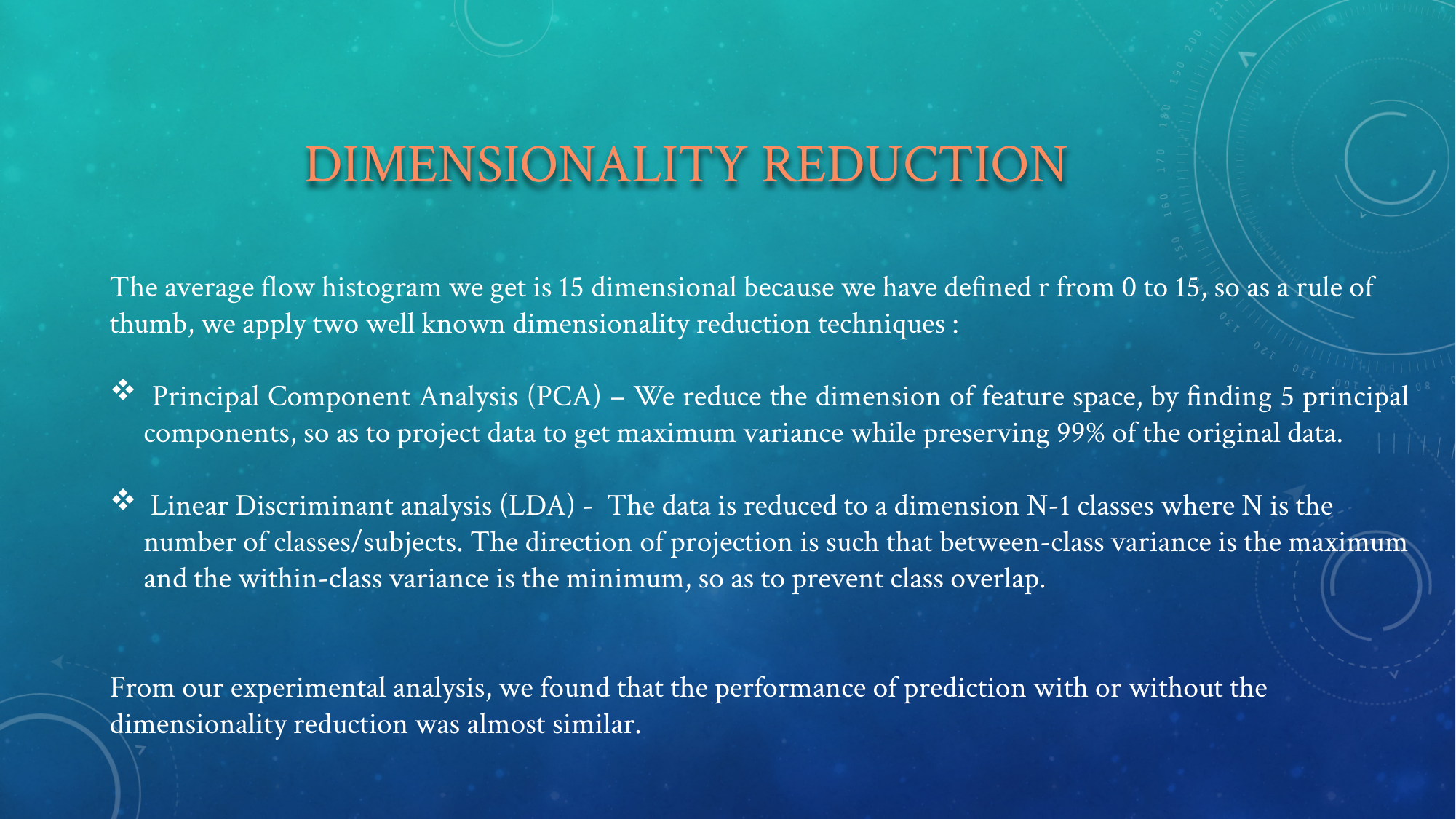

# Dimensionality reduction
The average flow histogram we get is 15 dimensional because we have defined r from 0 to 15, so as a rule of thumb, we apply two well known dimensionality reduction techniques :

 Principal Component Analysis (PCA) – We reduce the dimension of feature space, by finding 5 principal components, so as to project data to get maximum variance while preserving 99% of the original data.

 Linear Discriminant analysis (LDA) -  The data is reduced to a dimension N-1 classes where N is the number of classes/subjects. The direction of projection is such that between-class variance is the maximum and the within-class variance is the minimum, so as to prevent class overlap.

From our experimental analysis, we found that the performance of prediction with or without the dimensionality reduction was almost similar.